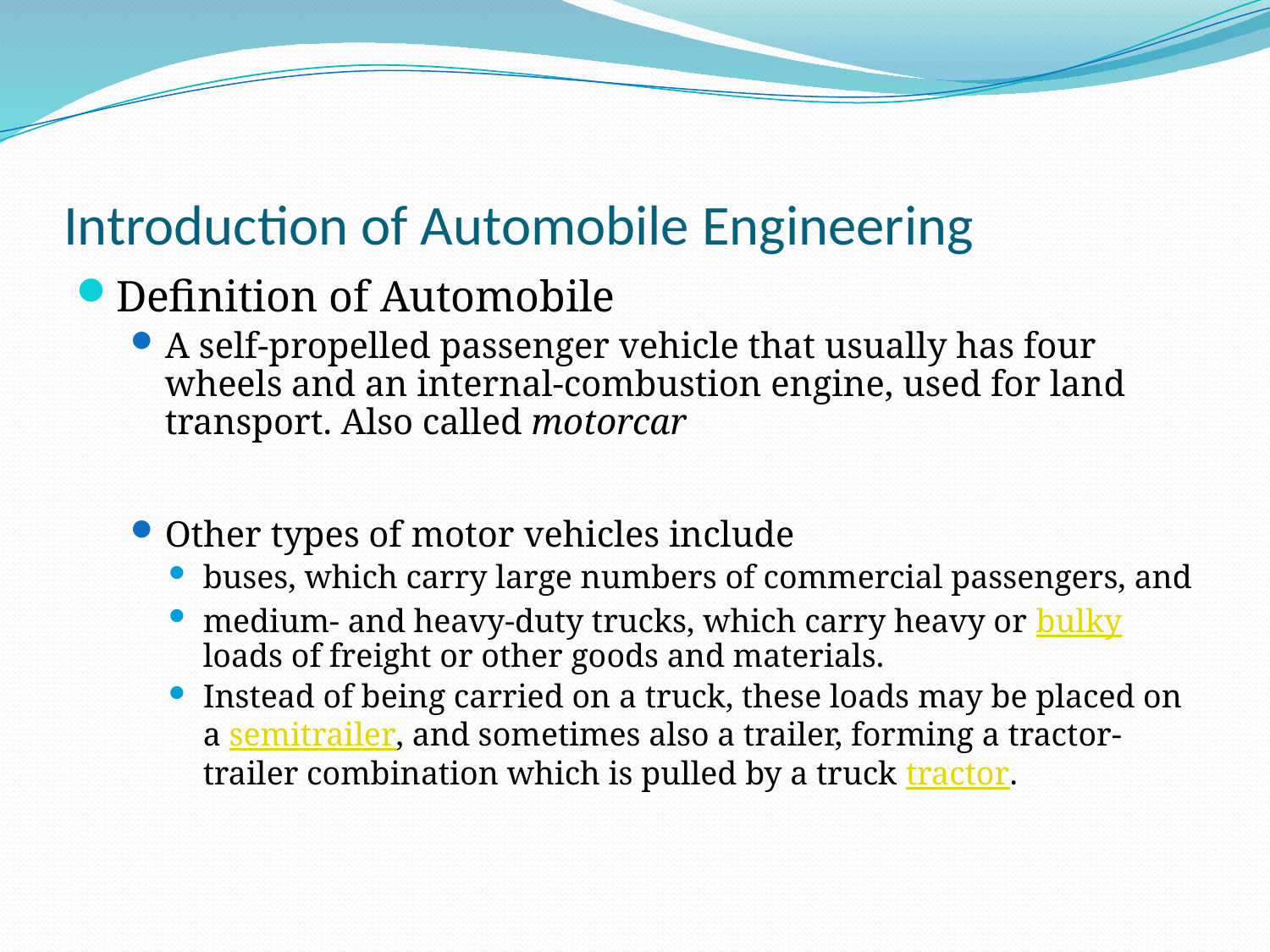

# Introduction of Automobile Engineering
Definition of Automobile
A self-propelled passenger vehicle that usually has four wheels and an internal-combustion engine, used for land transport. Also called motorcar

Other types of motor vehicles include
buses, which carry large numbers of commercial passengers, and
medium- and heavy-duty trucks, which carry heavy or bulky loads of freight or other goods and materials.
Instead of being carried on a truck, these loads may be placed on a semitrailer, and sometimes also a trailer, forming a tractor-trailer combination which is pulled by a truck tractor.